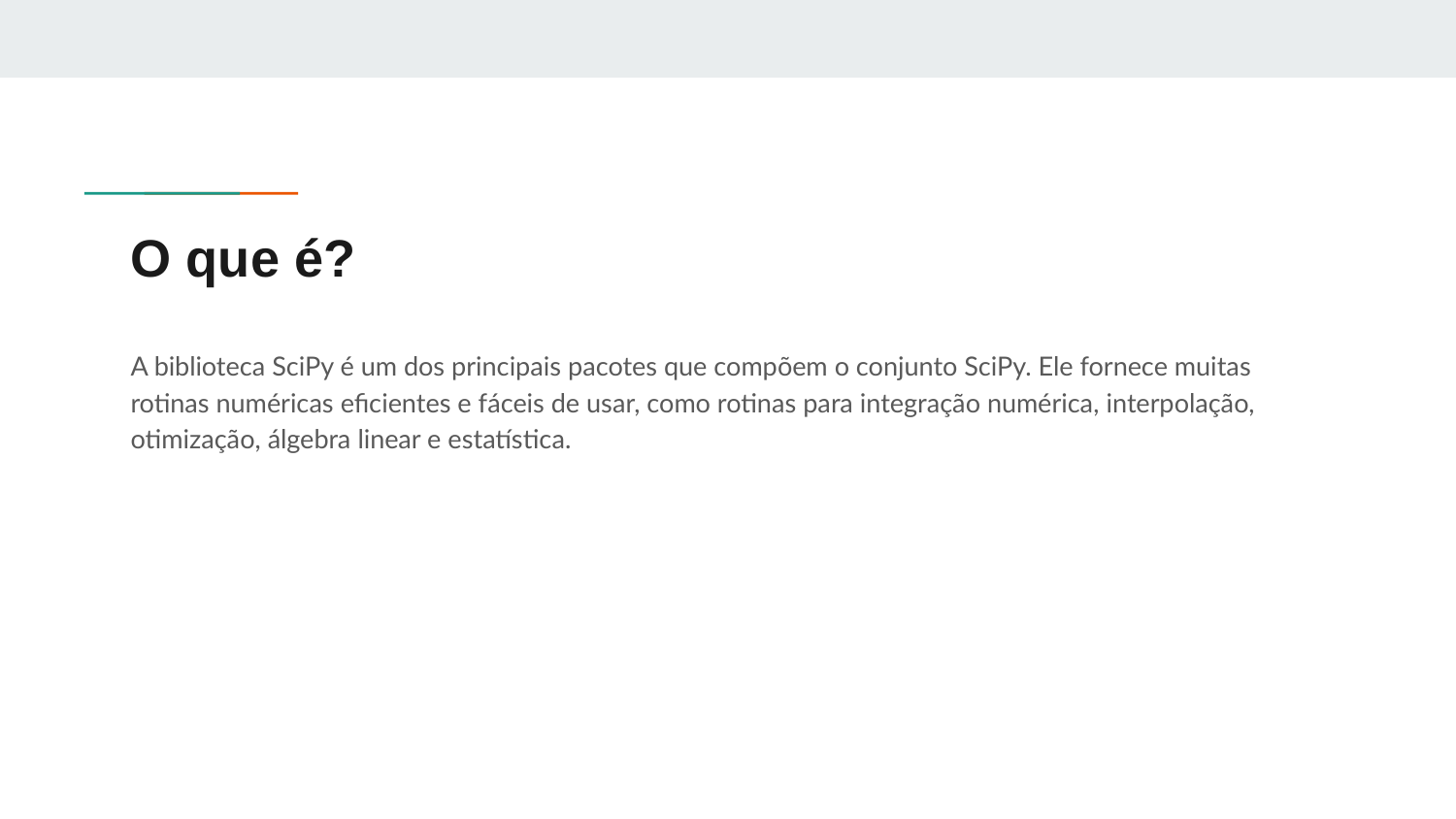

# O que é?
A biblioteca SciPy é um dos principais pacotes que compõem o conjunto SciPy. Ele fornece muitas rotinas numéricas eficientes e fáceis de usar, como rotinas para integração numérica, interpolação, otimização, álgebra linear e estatística.